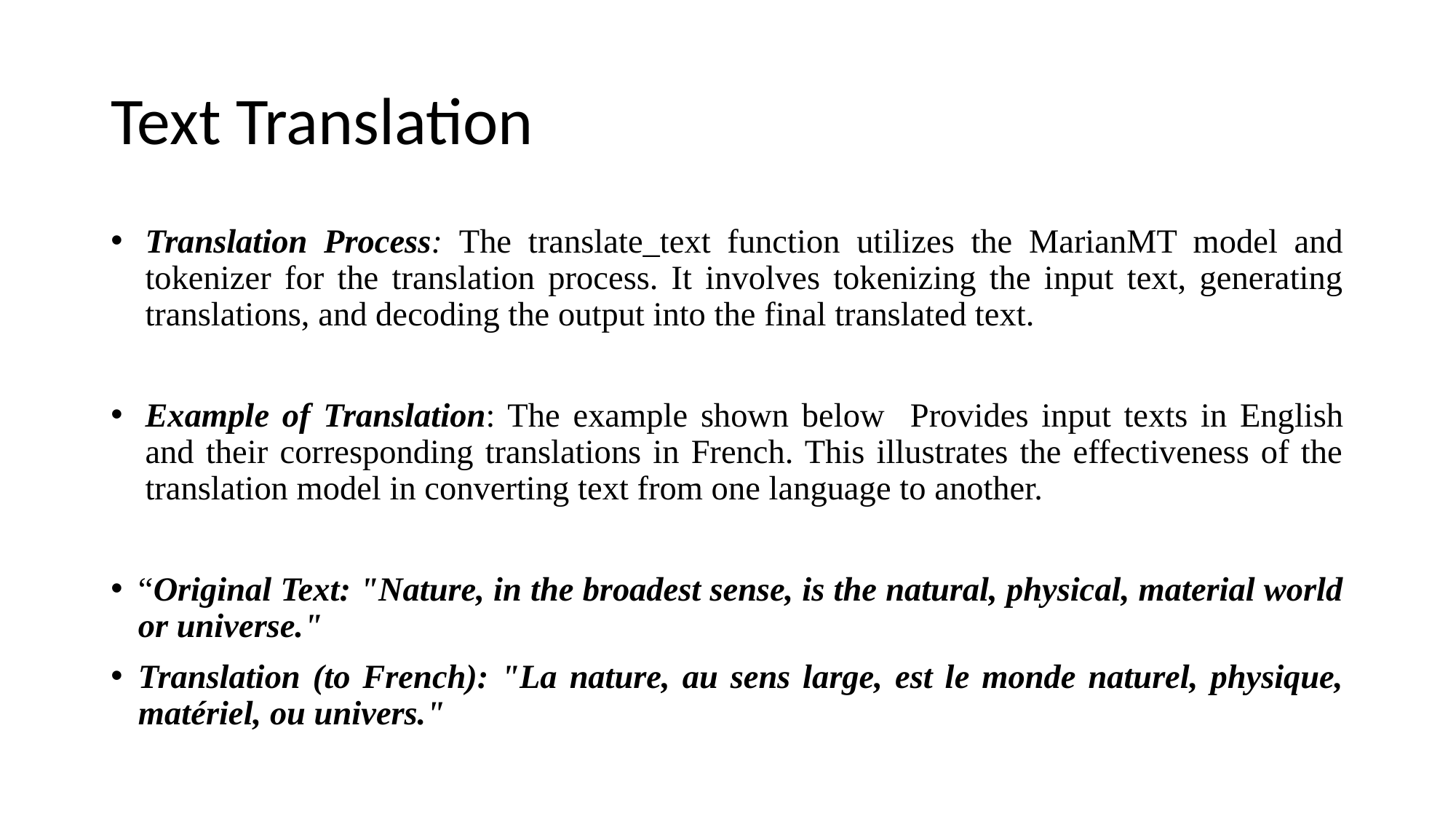

# Text Translation
Translation Process: The translate_text function utilizes the MarianMT model and tokenizer for the translation process. It involves tokenizing the input text, generating translations, and decoding the output into the final translated text.

Example of Translation: The example shown below  Provides input texts in English and their corresponding translations in French. This illustrates the effectiveness of the translation model in converting text from one language to another.

“Original Text: "Nature, in the broadest sense, is the natural, physical, material world or universe."
Translation (to French): "La nature, au sens large, est le monde naturel, physique, matériel, ou univers."